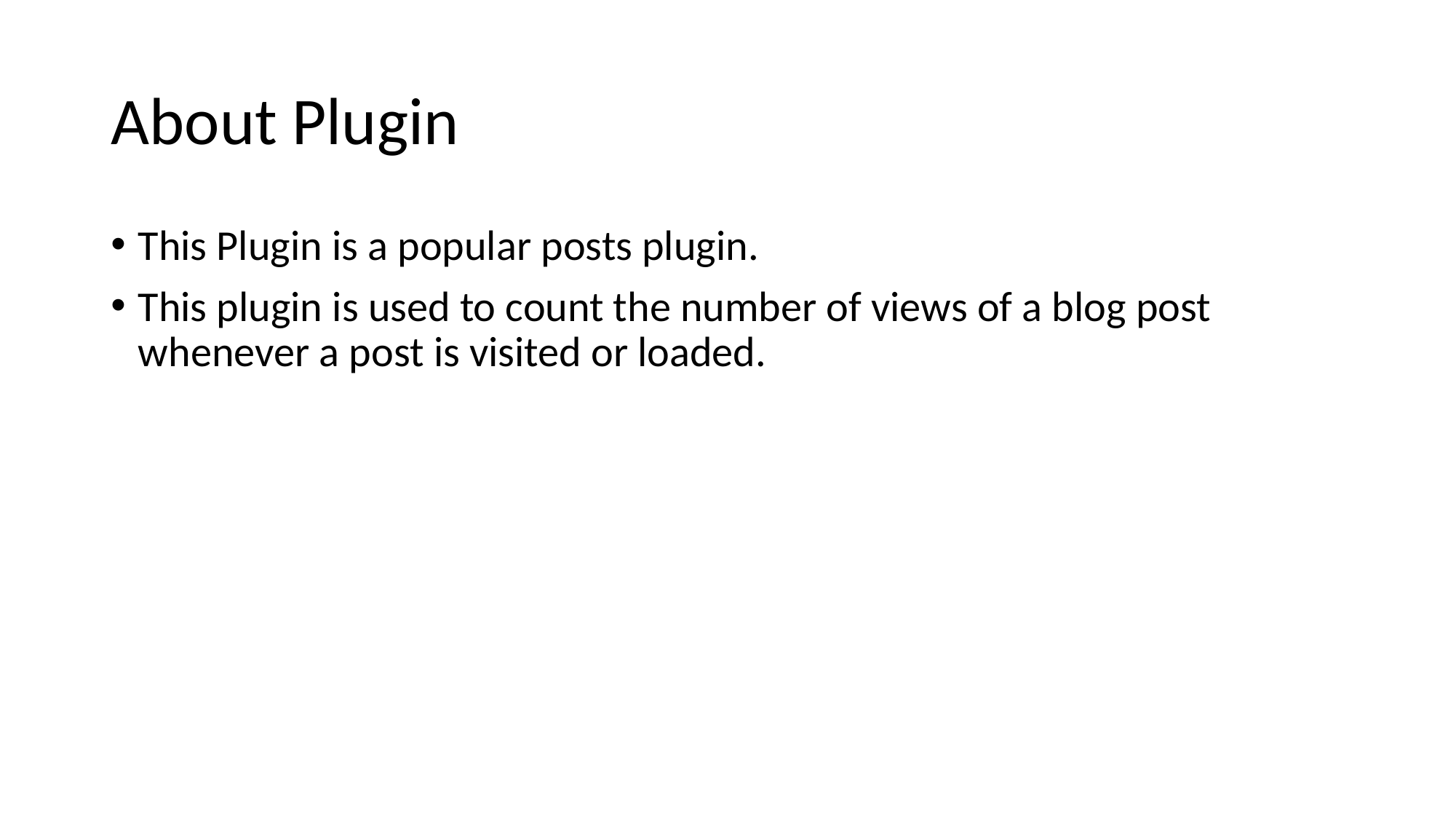

# About Plugin
This Plugin is a popular posts plugin.
This plugin is used to count the number of views of a blog post whenever a post is visited or loaded.